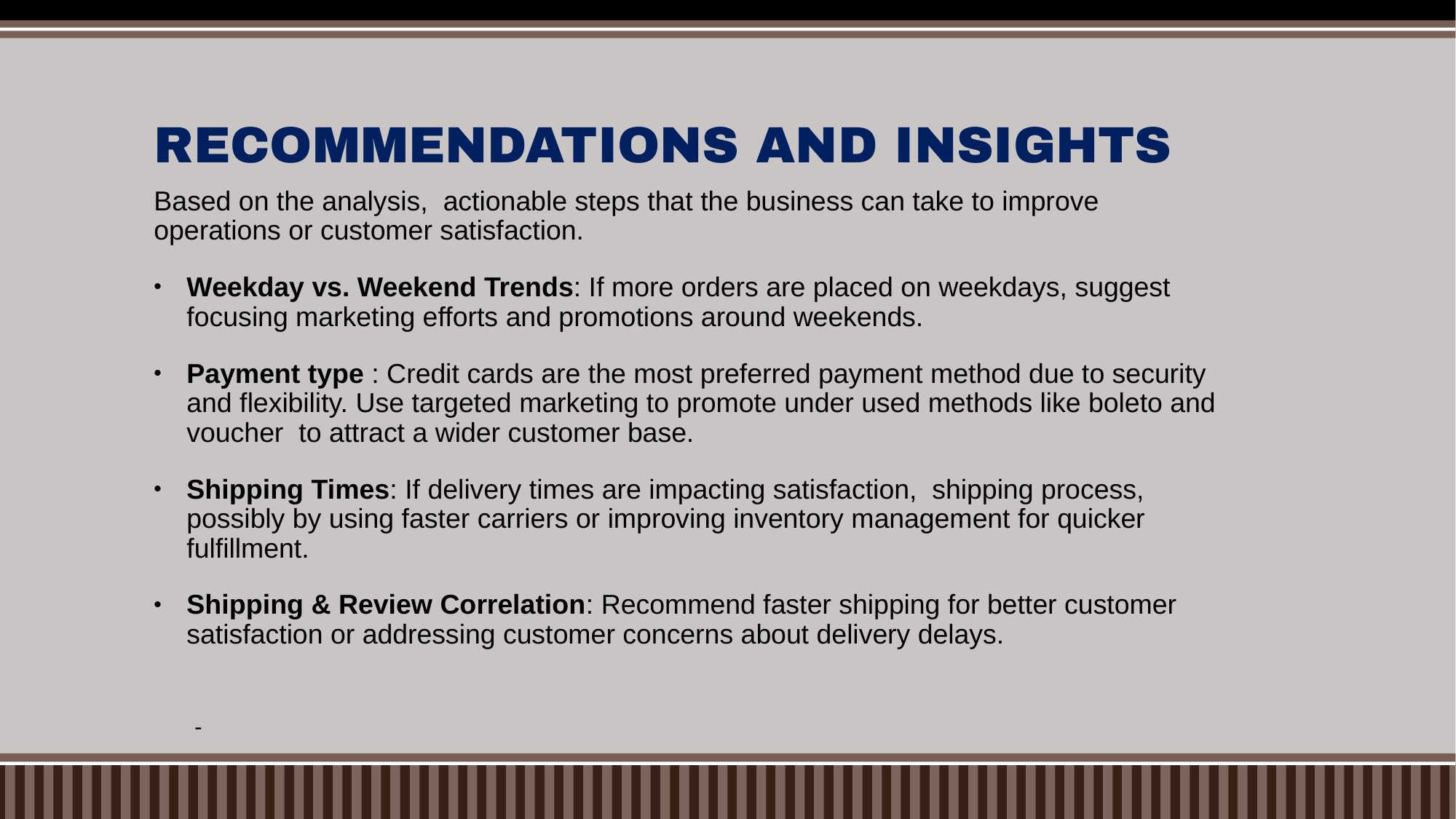

# RECOMMENDATIONS AND INSIGHTS
Based on the analysis,  actionable steps that the business can take to improve operations or customer satisfaction.
Weekday vs. Weekend Trends: If more orders are placed on weekdays, suggest focusing marketing efforts and promotions around weekends.
Payment type : Credit cards are the most preferred payment method due to security and flexibility. Use targeted marketing to promote under used methods like boleto and voucher  to attract a wider customer base.
Shipping Times: If delivery times are impacting satisfaction,  shipping process, possibly by using faster carriers or improving inventory management for quicker fulfillment.
Shipping & Review Correlation: Recommend faster shipping for better customer satisfaction or addressing customer concerns about delivery delays.
-